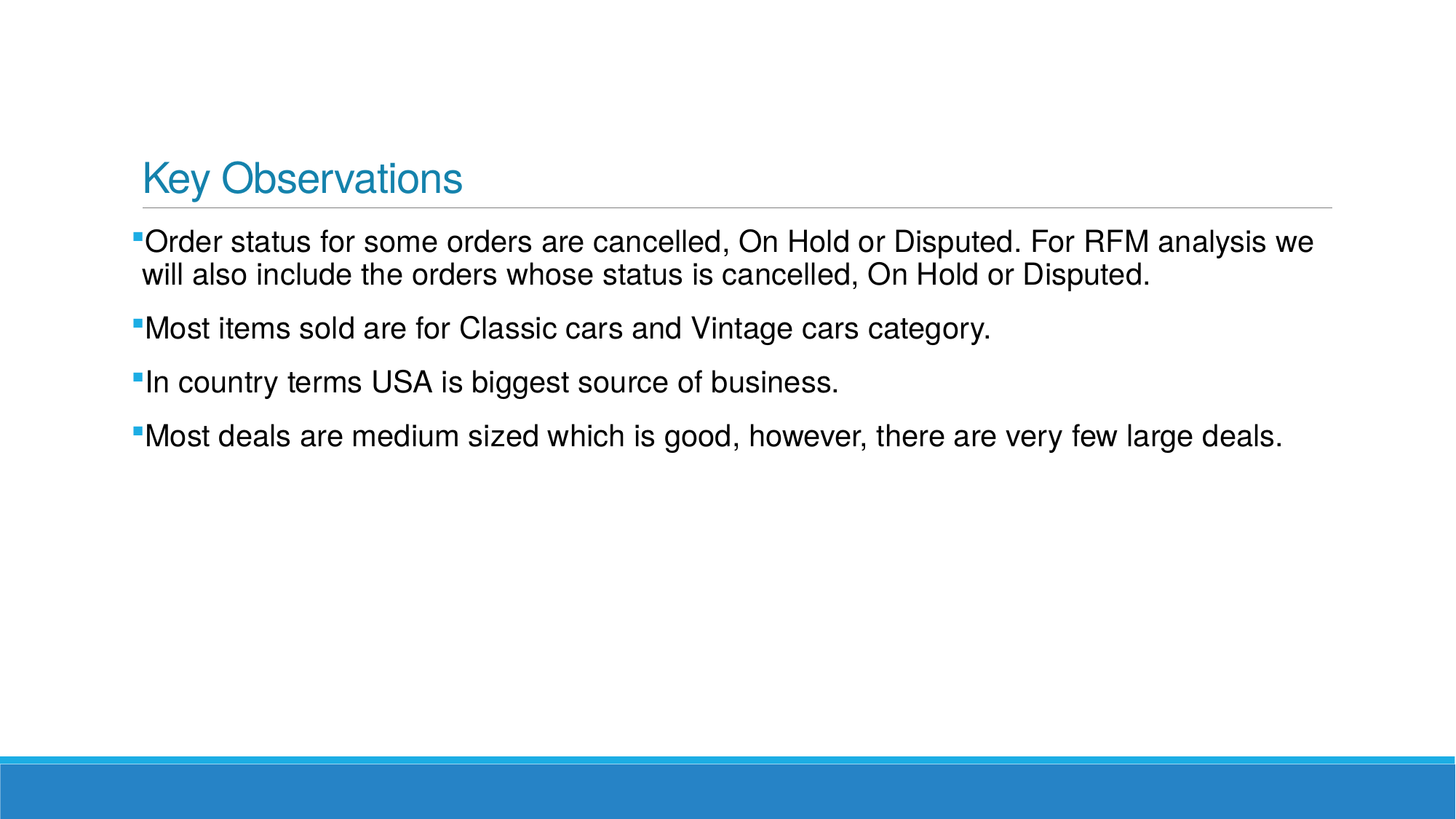

# Key Observations
Order status for some orders are cancelled, On Hold or Disputed. For RFM analysis we will also include the orders whose status is cancelled, On Hold or Disputed.
Most items sold are for Classic cars and Vintage cars category.
In country terms USA is biggest source of business.
Most deals are medium sized which is good, however, there are very few large deals.